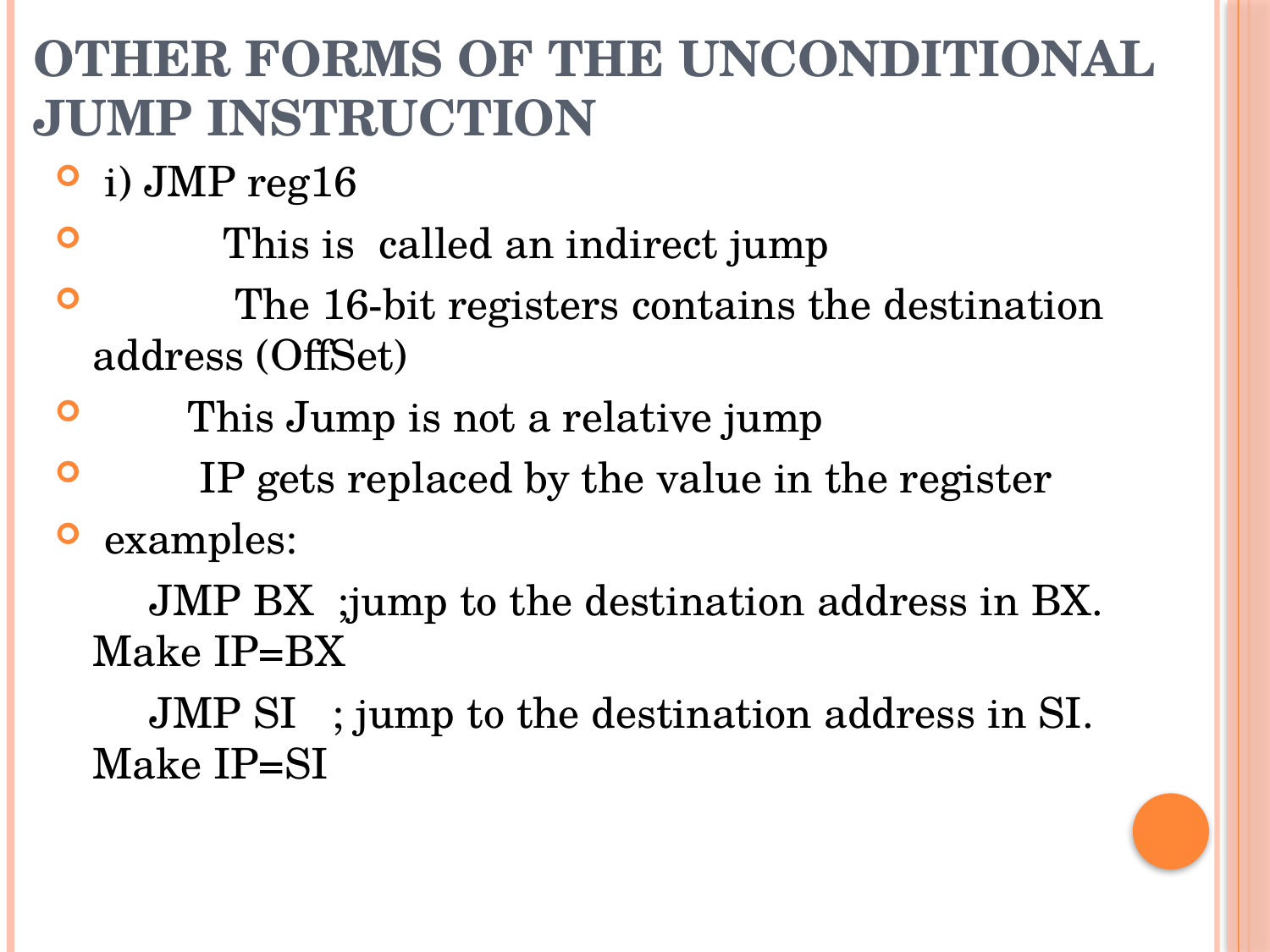

# Other Forms of the Unconditional Jump Instruction
 i) JMP reg16
           This is  called an indirect jump
            The 16-bit registers contains the destination address (OffSet)
        This Jump is not a relative jump
         IP gets replaced by the value in the register
 examples:
        JMP BX  ;jump to the destination address in BX. Make IP=BX
        JMP SI   ; jump to the destination address in SI. Make IP=SI